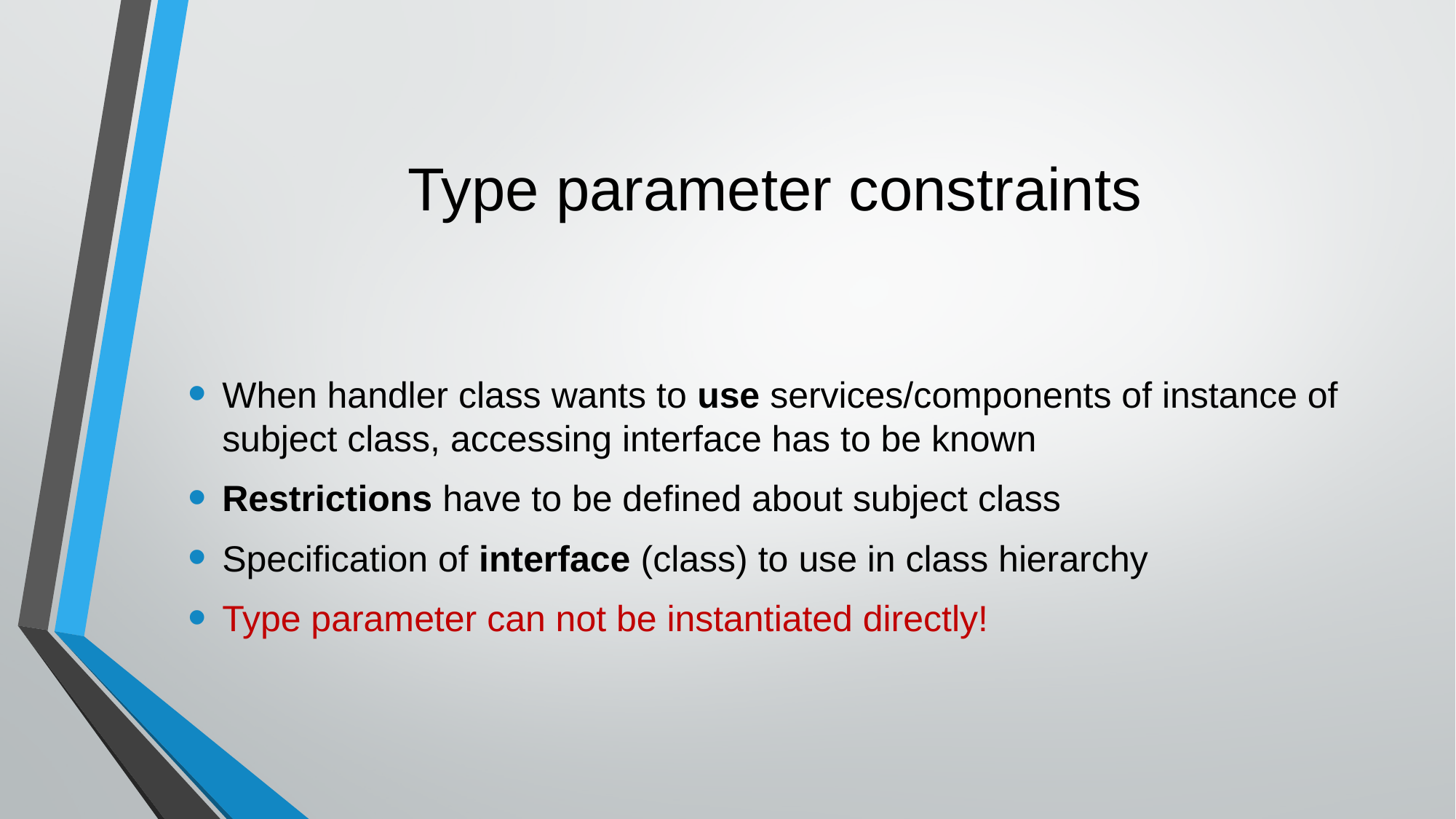

# Type parameter constraints
When handler class wants to use services/components of instance of subject class, accessing interface has to be known
Restrictions have to be defined about subject class
Specification of interface (class) to use in class hierarchy
Type parameter can not be instantiated directly!